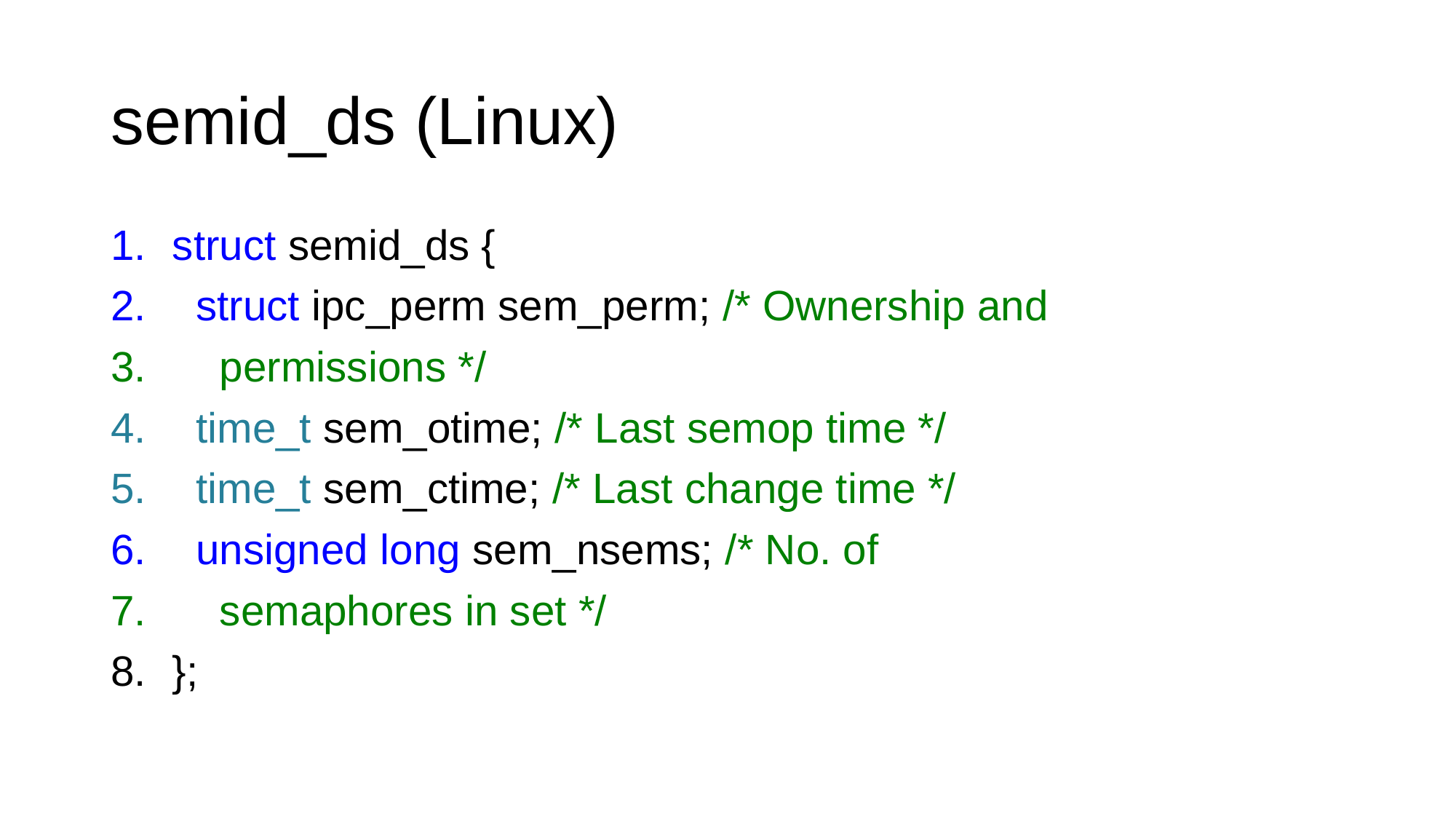

# semid_ds (Linux)
struct semid_ds {
  struct ipc_perm sem_perm; /* Ownership and
    permissions */
  time_t sem_otime; /* Last semop time */
  time_t sem_ctime; /* Last change time */
  unsigned long sem_nsems; /* No. of
    semaphores in set */
};